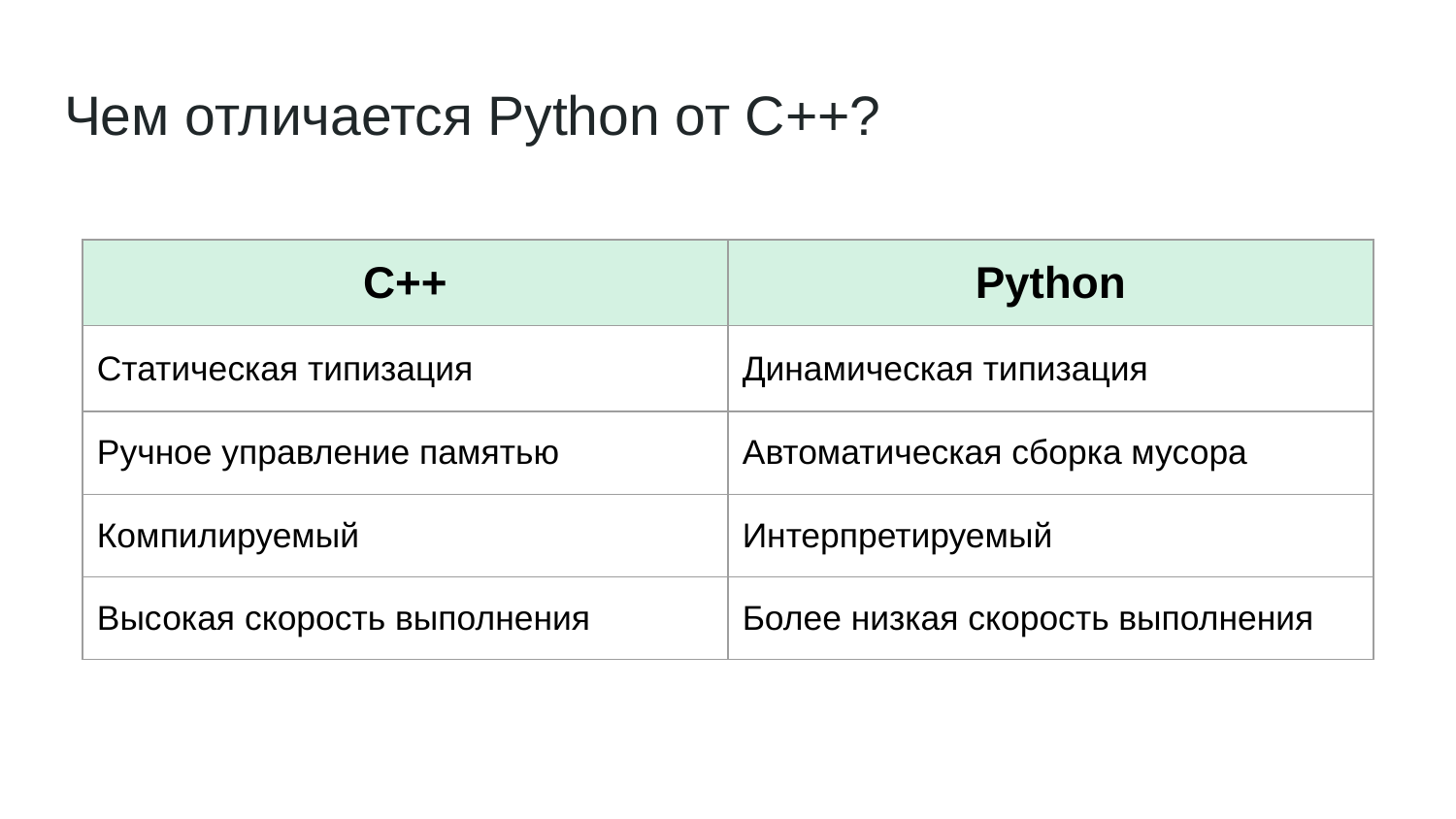

# Чем отличается Python от C++?
| C++ | Python |
| --- | --- |
| Статическая типизация | Динамическая типизация |
| Ручное управление памятью | Автоматическая сборка мусора |
| Компилируемый | Интерпретируемый |
| Высокая скорость выполнения | Более низкая скорость выполнения |